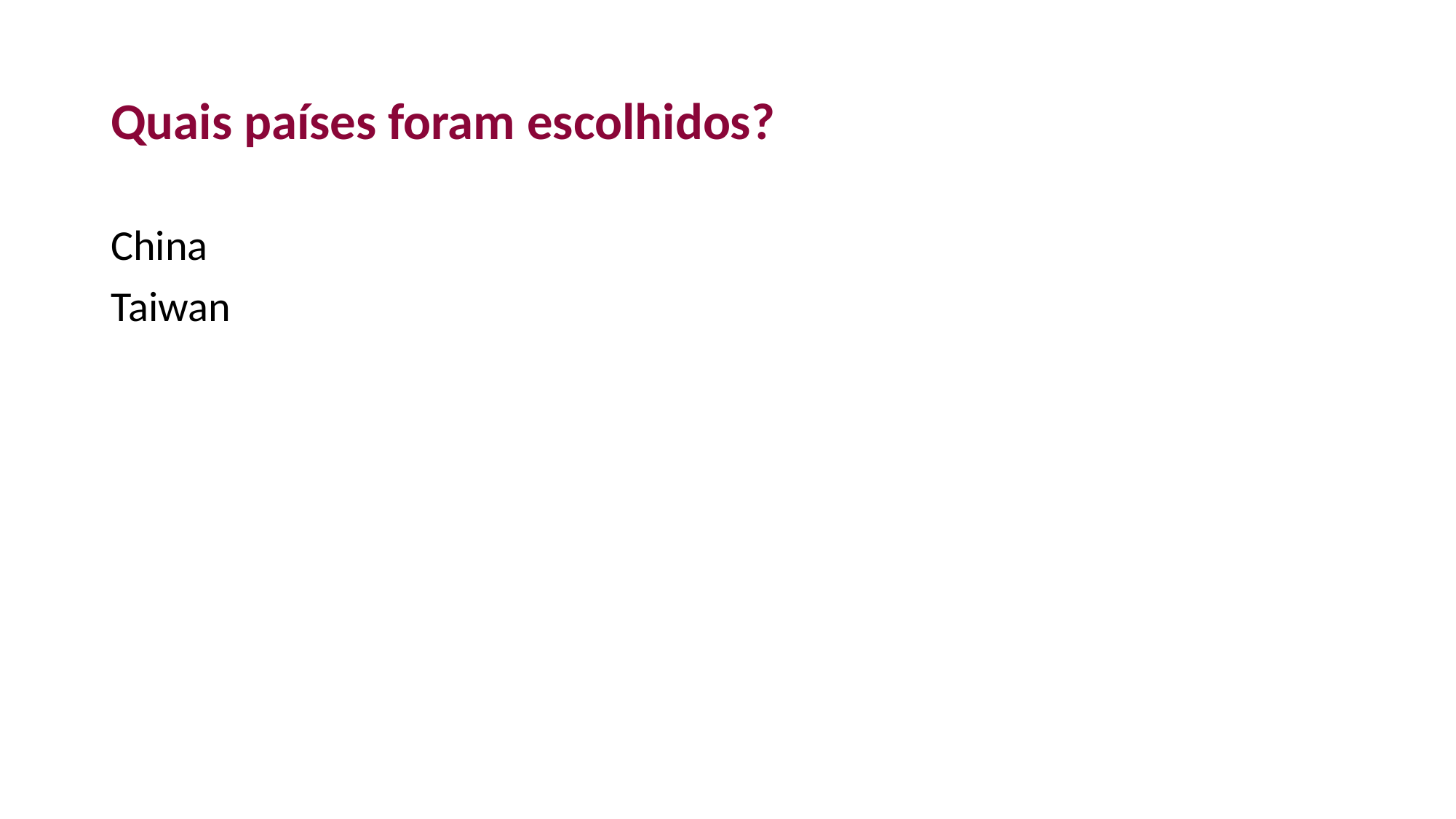

# Quais países foram escolhidos?
China
Taiwan